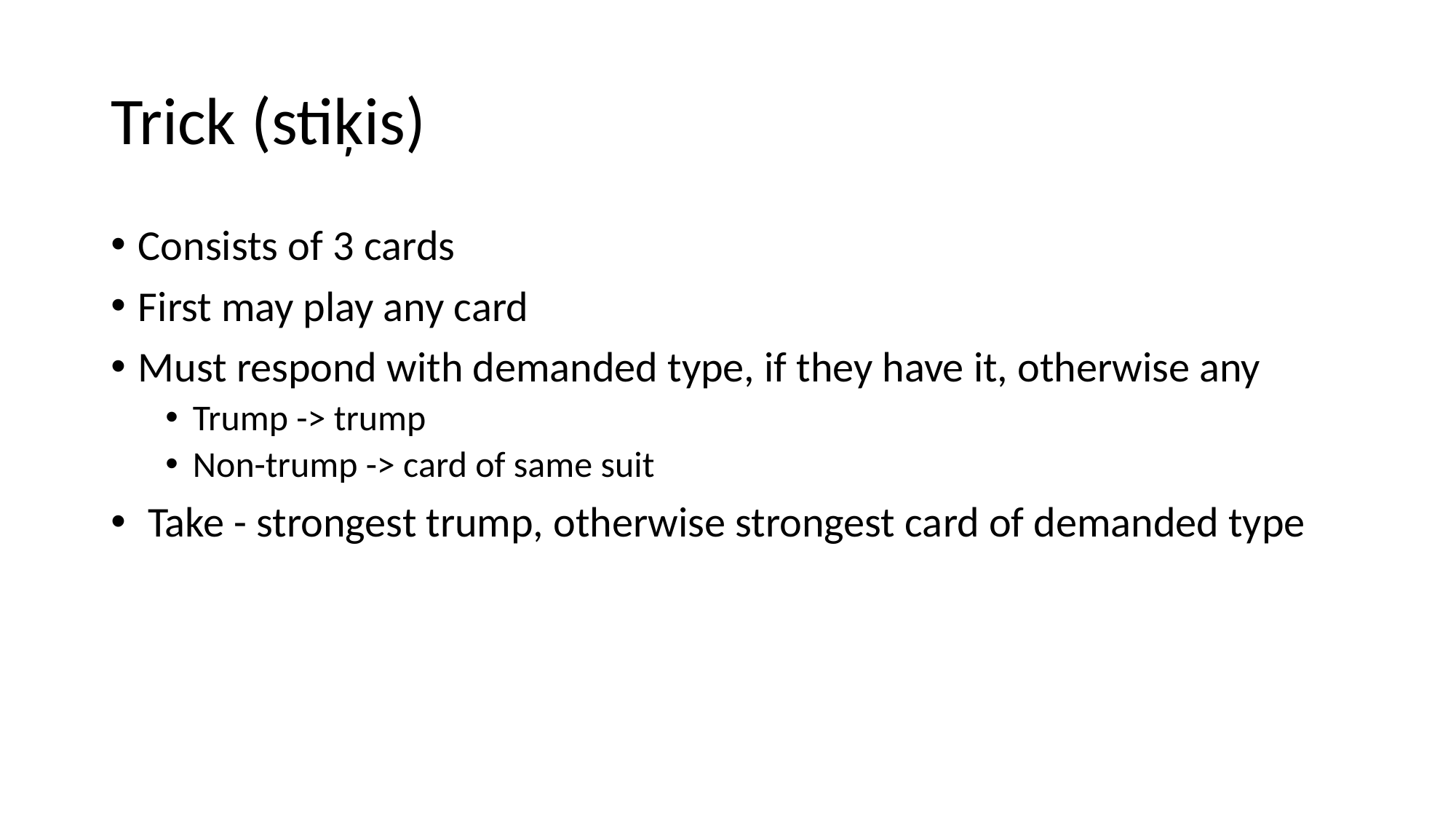

# Trick (stiķis)
Consists of 3 cards
First may play any card
Must respond with demanded type, if they have it, otherwise any
Trump -> trump
Non-trump -> card of same suit
 Take - strongest trump, otherwise strongest card of demanded type